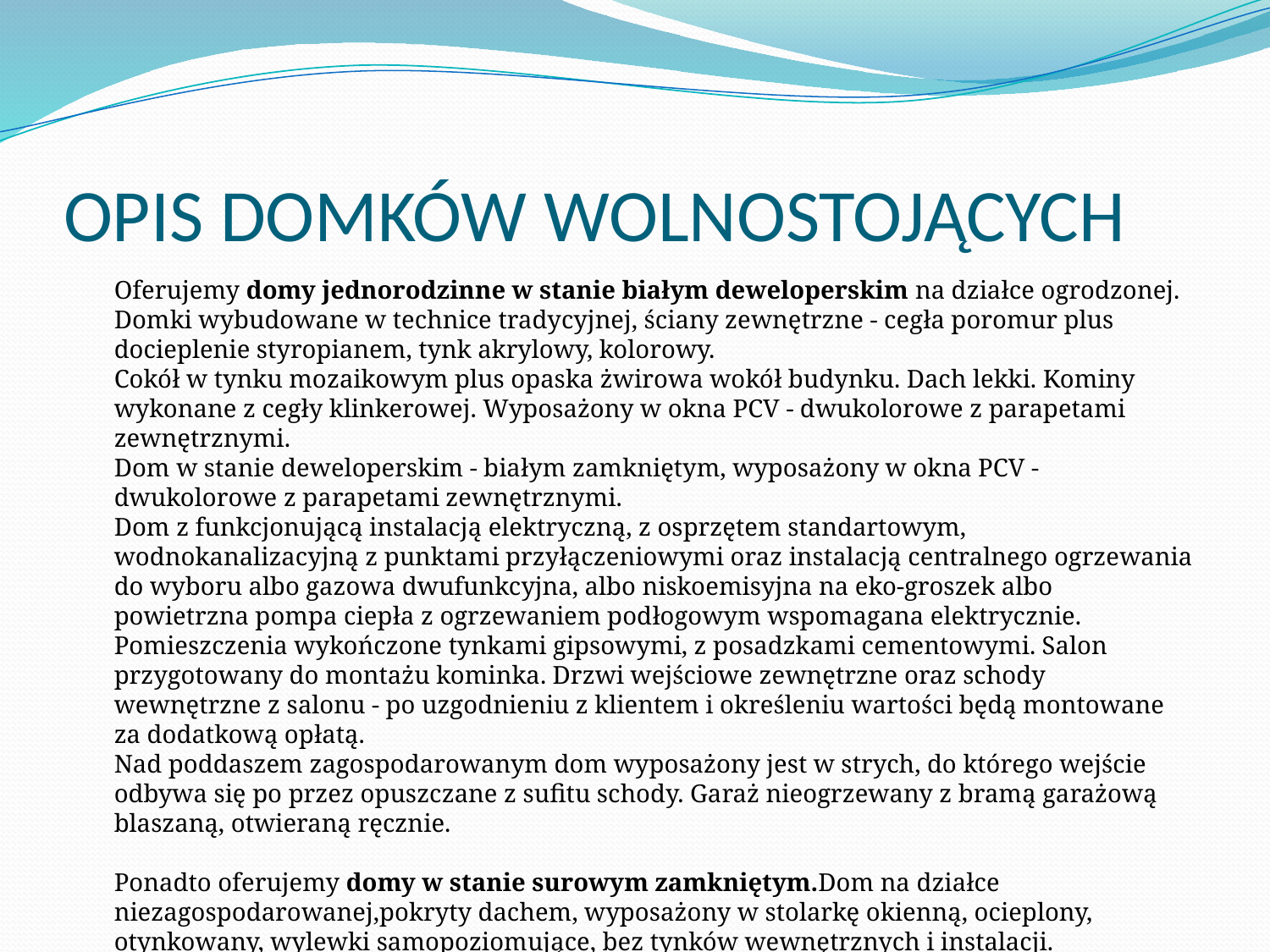

# OPIS DOMKÓW WOLNOSTOJĄCYCH
      Oferujemy domy jednorodzinne w stanie białym deweloperskim na działce ogrodzonej. 
Domki wybudowane w technice tradycyjnej, ściany zewnętrzne - cegła poromur plus docieplenie styropianem, tynk akrylowy, kolorowy.
Cokół w tynku mozaikowym plus opaska żwirowa wokół budynku. Dach lekki. Kominy wykonane z cegły klinkerowej. Wyposażony w okna PCV - dwukolorowe z parapetami zewnętrznymi.
Dom w stanie deweloperskim - białym zamkniętym, wyposażony w okna PCV - dwukolorowe z parapetami zewnętrznymi.
Dom z funkcjonującą instalacją elektryczną, z osprzętem standartowym, wodnokanalizacyjną z punktami przyłączeniowymi oraz instalacją centralnego ogrzewania do wyboru albo gazowa dwufunkcyjna, albo niskoemisyjna na eko-groszek albo powietrzna pompa ciepła z ogrzewaniem podłogowym wspomagana elektrycznie.
Pomieszczenia wykończone tynkami gipsowymi, z posadzkami cementowymi. Salon przygotowany do montażu kominka. Drzwi wejściowe zewnętrzne oraz schody wewnętrzne z salonu - po uzgodnieniu z klientem i określeniu wartości będą montowane za dodatkową opłatą.
Nad poddaszem zagospodarowanym dom wyposażony jest w strych, do którego wejście odbywa się po przez opuszczane z sufitu schody. Garaż nieogrzewany z bramą garażową blaszaną, otwieraną ręcznie.
Ponadto oferujemy domy w stanie surowym zamkniętym.Dom na działce niezagospodarowanej,pokryty dachem, wyposażony w stolarkę okienną, ocieplony, otynkowany, wylewki samopoziomujące, bez tynków wewnętrznych i instalacji.